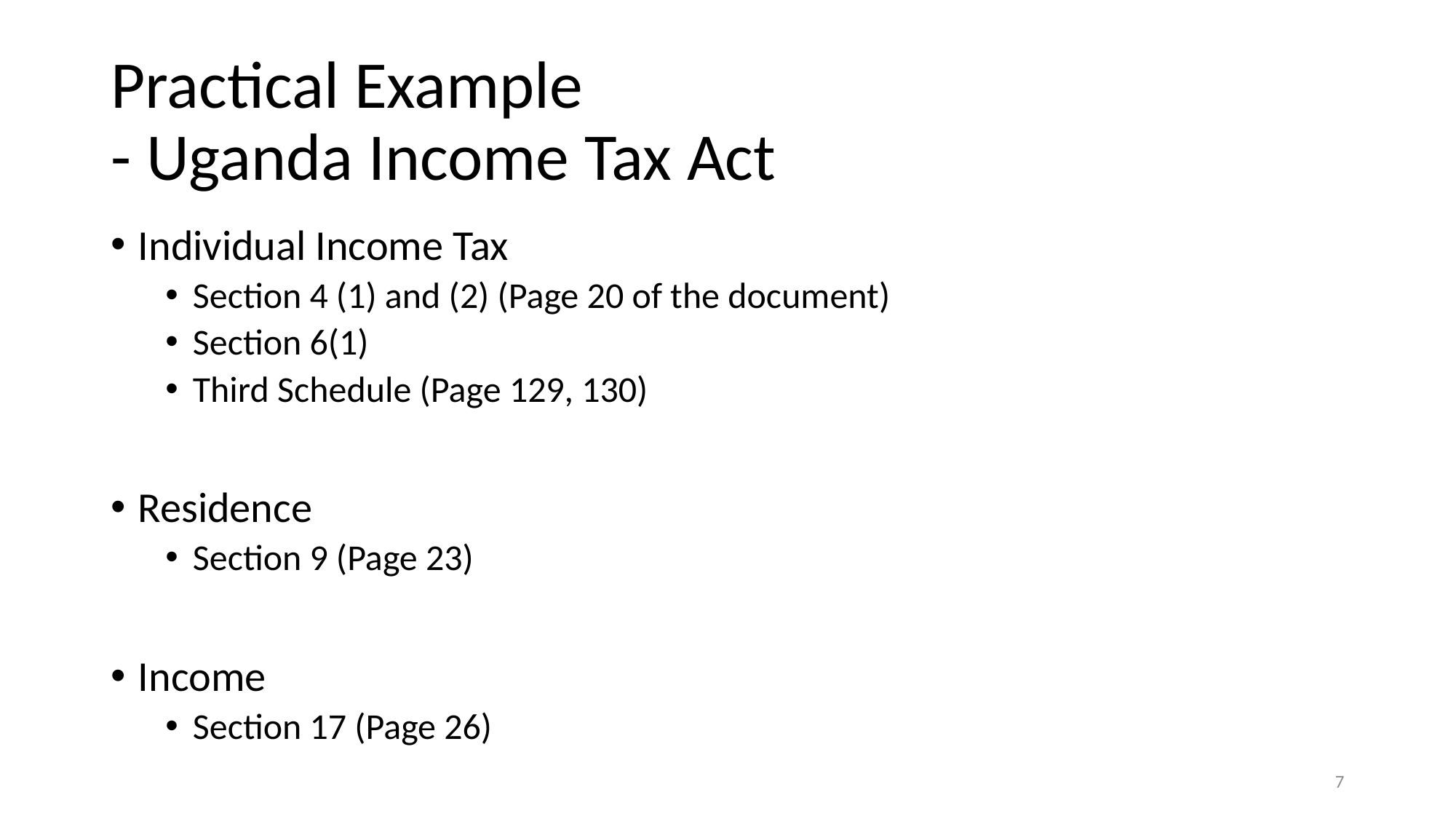

# Practical Example - Uganda Income Tax Act
Individual Income Tax
Section 4 (1) and (2) (Page 20 of the document)
Section 6(1)
Third Schedule (Page 129, 130)

Residence
Section 9 (Page 23)

Income
Section 17 (Page 26)
7